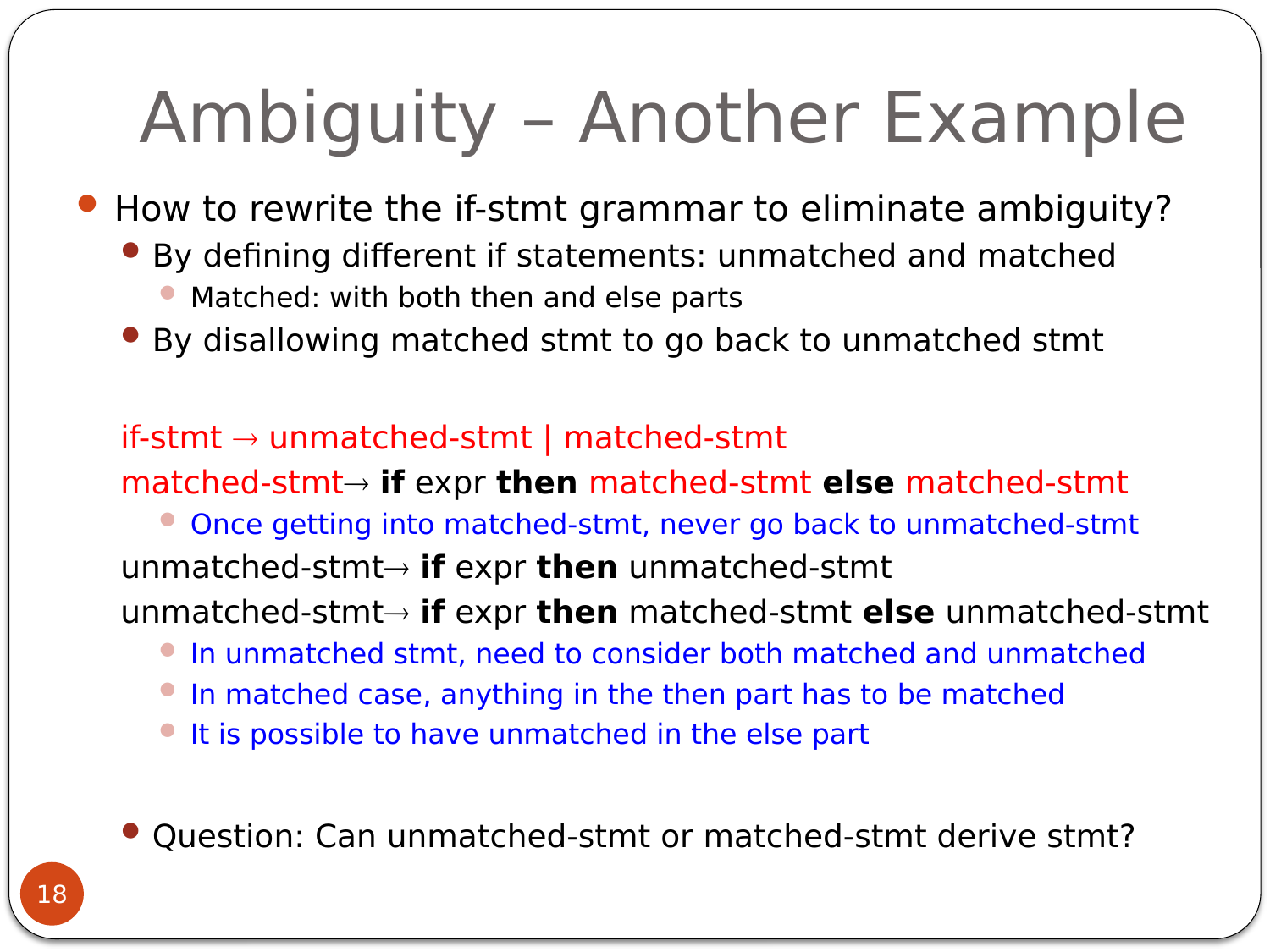

# Ambiguity – Another Example
How to rewrite the if-stmt grammar to eliminate ambiguity?
By defining different if statements: unmatched and matched
Matched: with both then and else parts
By disallowing matched stmt to go back to unmatched stmt

if-stmt → unmatched-stmt | matched-stmt
matched-stmt→ if expr then matched-stmt else matched-stmt
Once getting into matched-stmt, never go back to unmatched-stmt
unmatched-stmt→ if expr then unmatched-stmt
unmatched-stmt→ if expr then matched-stmt else unmatched-stmt
In unmatched stmt, need to consider both matched and unmatched
In matched case, anything in the then part has to be matched
It is possible to have unmatched in the else part

Question: Can unmatched-stmt or matched-stmt derive stmt?
18